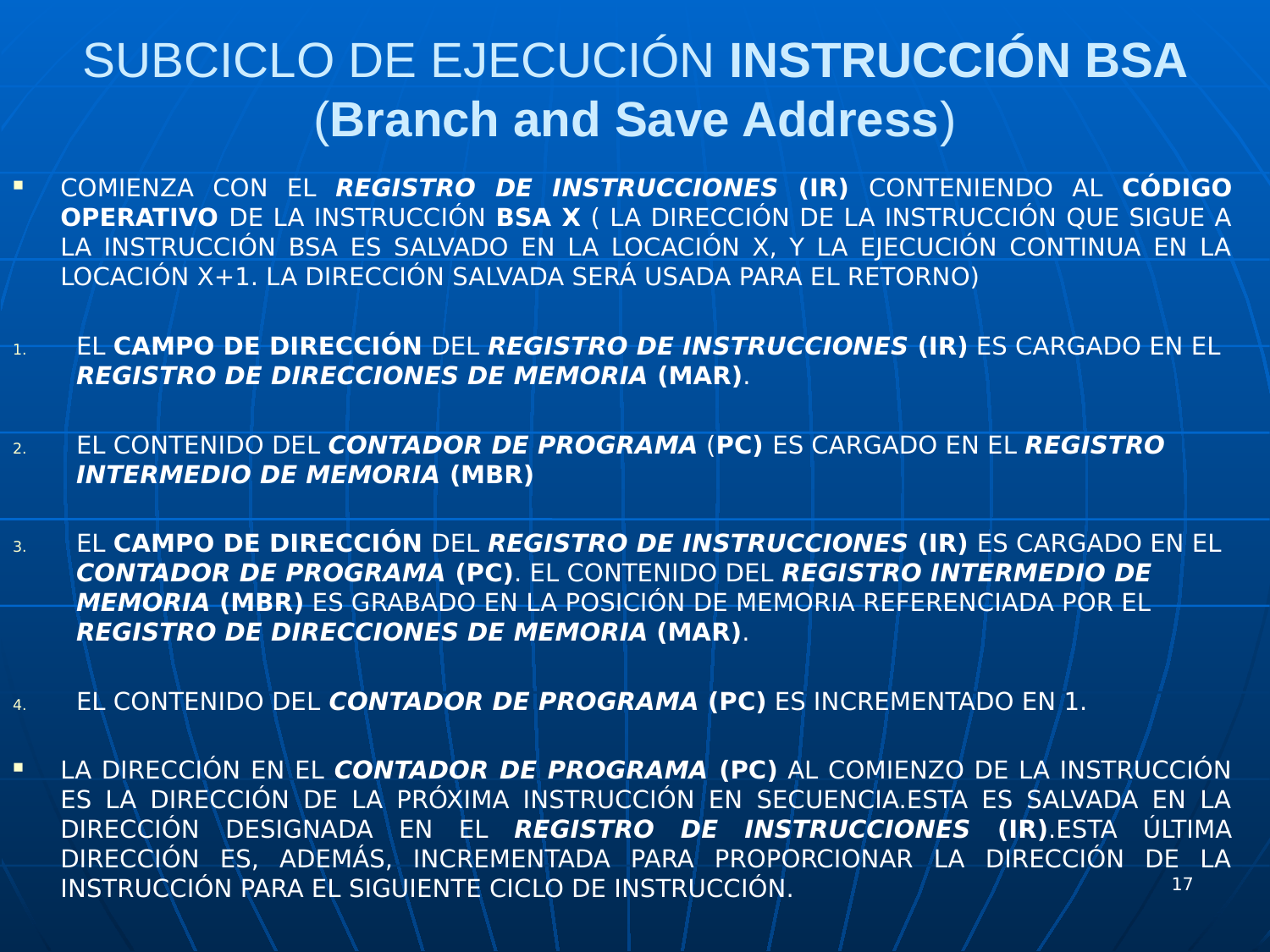

# SUBCICLO DE EJECUCIÓN INSTRUCCIÓN BSA (Branch and Save Address)
COMIENZA CON EL REGISTRO DE INSTRUCCIONES (IR) CONTENIENDO AL CÓDIGO OPERATIVO DE LA INSTRUCCIÓN BSA X ( LA DIRECCIÓN DE LA INSTRUCCIÓN QUE SIGUE A LA INSTRUCCIÓN BSA ES SALVADO EN LA LOCACIÓN X, Y LA EJECUCIÓN CONTINUA EN LA LOCACIÓN X+1. LA DIRECCIÓN SALVADA SERÁ USADA PARA EL RETORNO)

EL CAMPO DE DIRECCIÓN DEL REGISTRO DE INSTRUCCIONES (IR) ES CARGADO EN EL REGISTRO DE DIRECCIONES DE MEMORIA (MAR).

EL CONTENIDO DEL CONTADOR DE PROGRAMA (PC) ES CARGADO EN EL REGISTRO INTERMEDIO DE MEMORIA (MBR)

EL CAMPO DE DIRECCIÓN DEL REGISTRO DE INSTRUCCIONES (IR) ES CARGADO EN EL CONTADOR DE PROGRAMA (PC). EL CONTENIDO DEL REGISTRO INTERMEDIO DE MEMORIA (MBR) ES GRABADO EN LA POSICIÓN DE MEMORIA REFERENCIADA POR EL REGISTRO DE DIRECCIONES DE MEMORIA (MAR).

EL CONTENIDO DEL CONTADOR DE PROGRAMA (PC) ES INCREMENTADO EN 1.

LA DIRECCIÓN EN EL CONTADOR DE PROGRAMA (PC) AL COMIENZO DE LA INSTRUCCIÓN ES LA DIRECCIÓN DE LA PRÓXIMA INSTRUCCIÓN EN SECUENCIA.ESTA ES SALVADA EN LA DIRECCIÓN DESIGNADA EN EL REGISTRO DE INSTRUCCIONES (IR).ESTA ÚLTIMA DIRECCIÓN ES, ADEMÁS, INCREMENTADA PARA PROPORCIONAR LA DIRECCIÓN DE LA INSTRUCCIÓN PARA EL SIGUIENTE CICLO DE INSTRUCCIÓN.

17